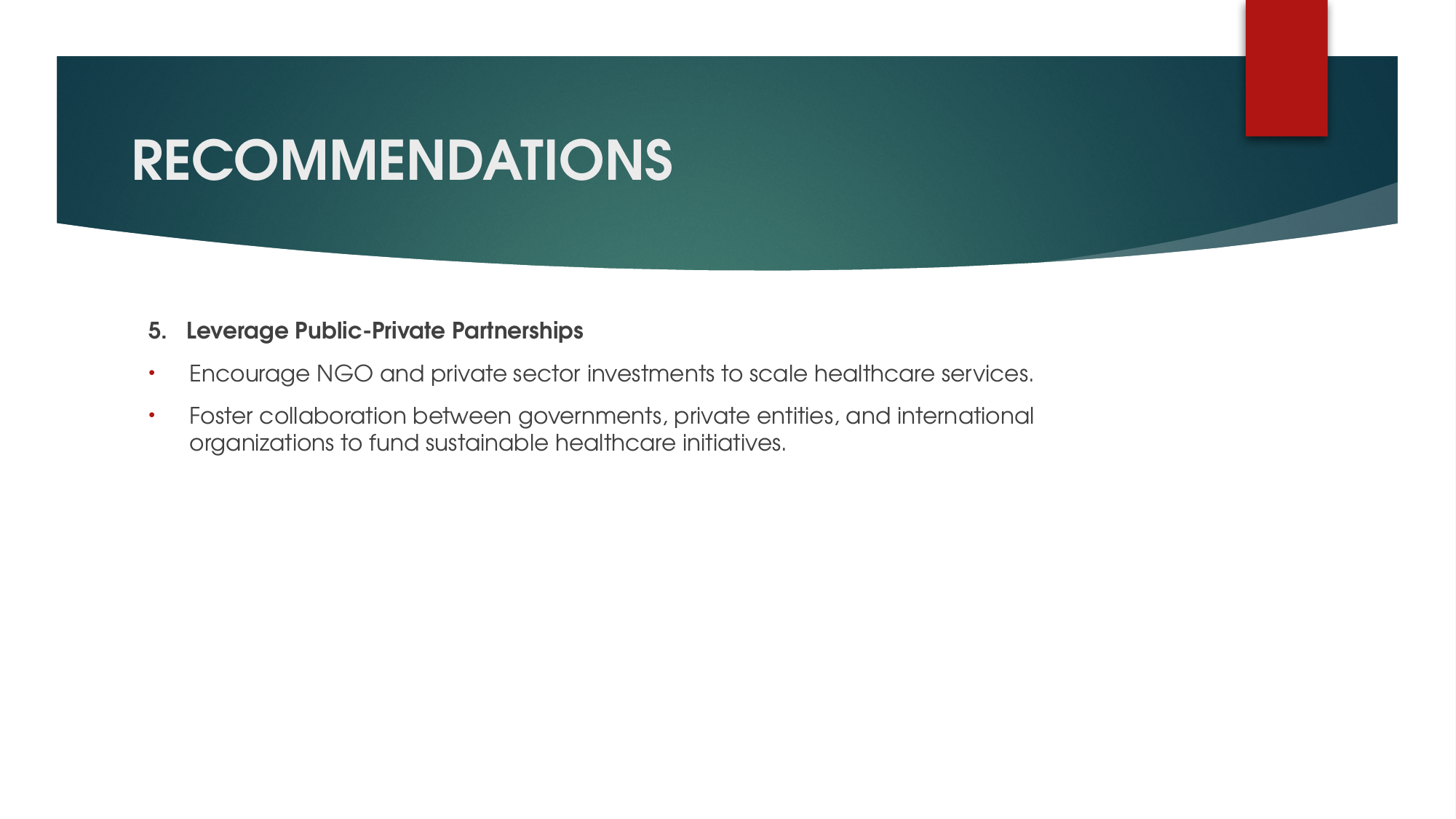

# RECOMMENDATIONS
5.   Leverage Public-Private Partnerships
Encourage NGO and private sector investments to scale healthcare services.
Foster collaboration between governments, private entities, and international organizations to fund sustainable healthcare initiatives.